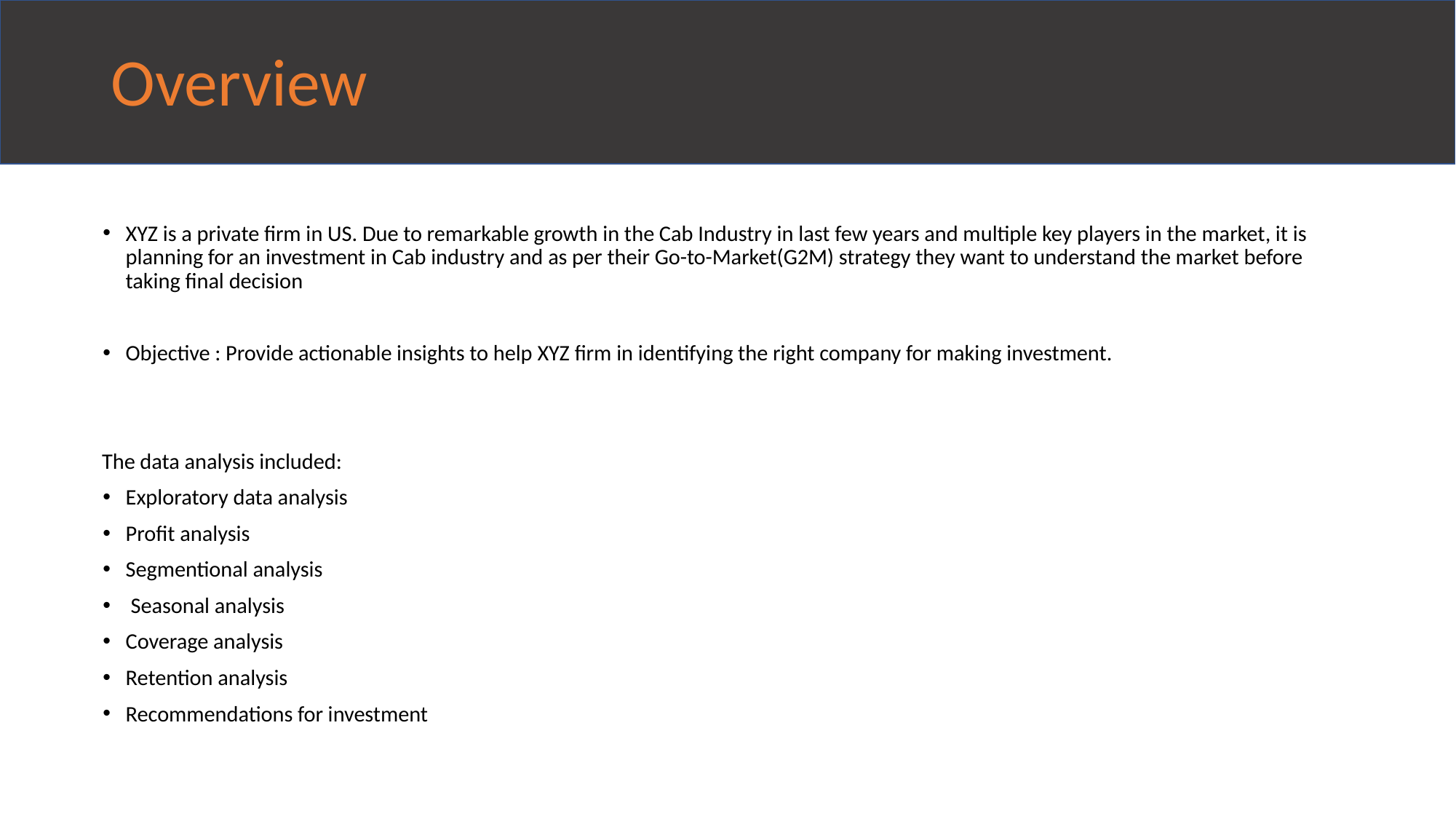

# Overview
XYZ is a private firm in US. Due to remarkable growth in the Cab Industry in last few years and multiple key players in the market, it is planning for an investment in Cab industry and as per their Go-to-Market(G2M) strategy they want to understand the market before taking final decision

Objective : Provide actionable insights to help XYZ firm in identifying the right company for making investment.

The data analysis included:
Exploratory data analysis
Profit analysis
Segmentional analysis
 Seasonal analysis
Coverage analysis
Retention analysis
Recommendations for investment